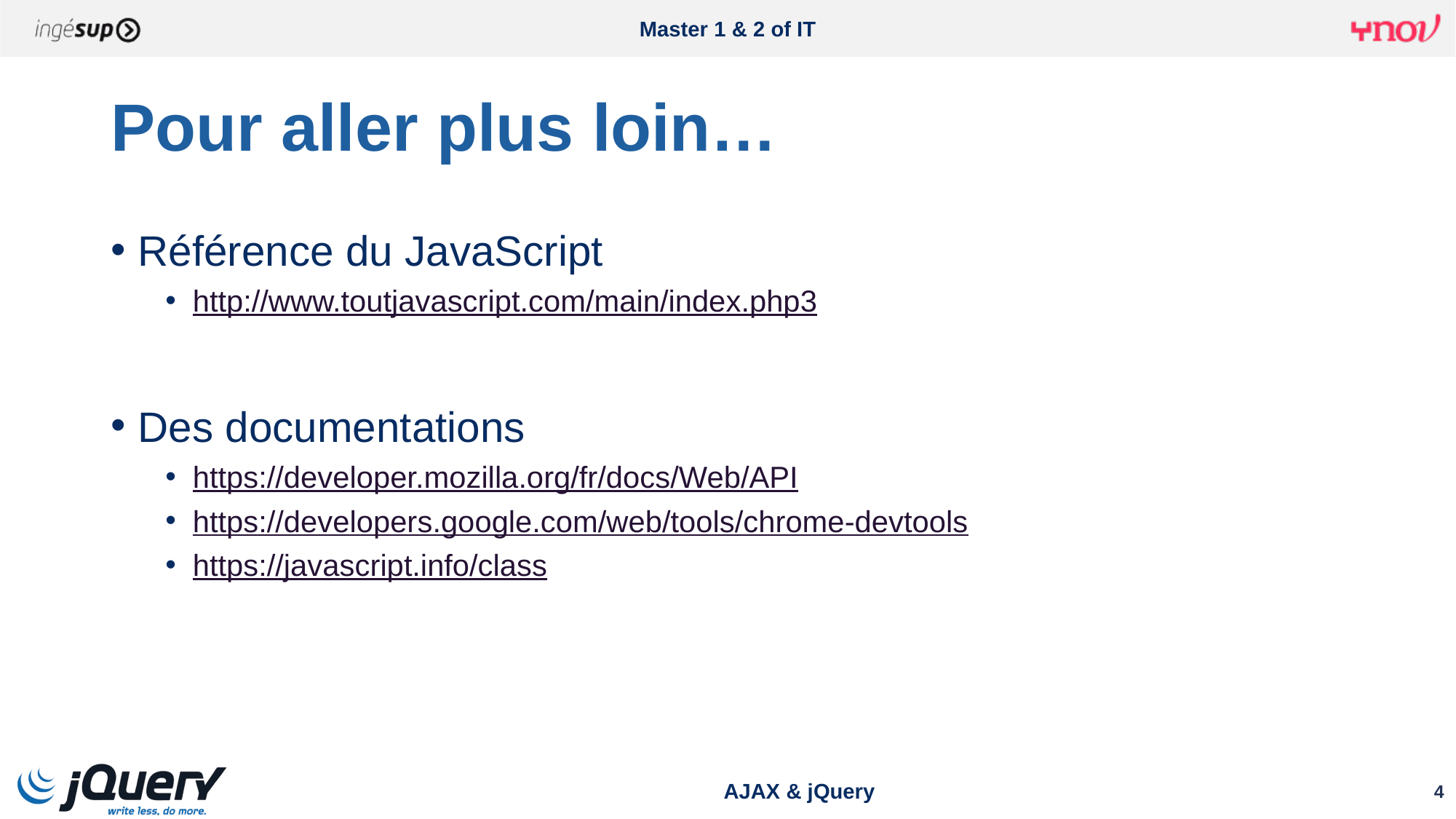

# Pour aller plus loin…
Référence du JavaScript
http://www.toutjavascript.com/main/index.php3

Des documentations
https://developer.mozilla.org/fr/docs/Web/API
https://developers.google.com/web/tools/chrome-devtools
https://javascript.info/class
AJAX & jQuery